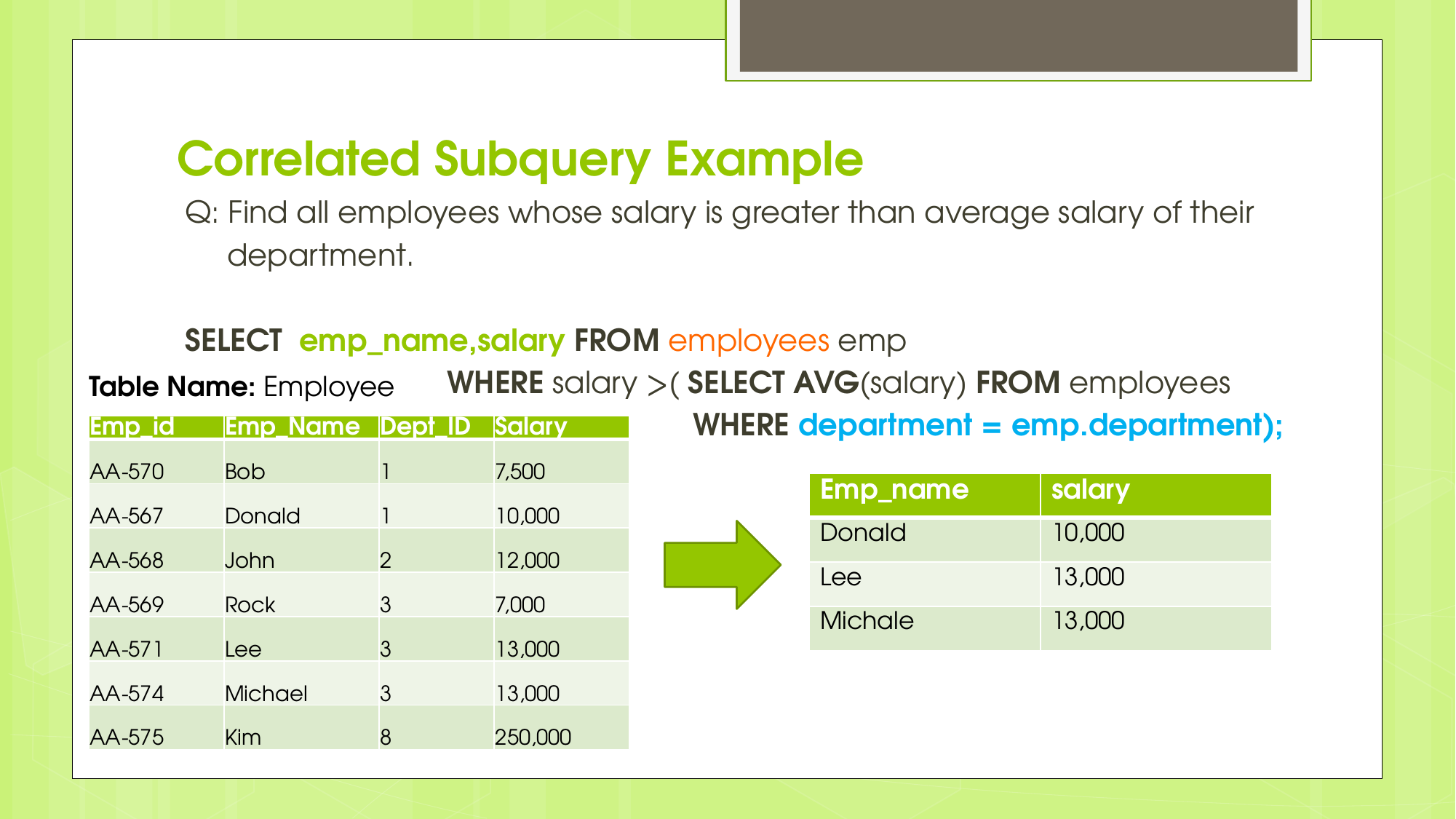

# Correlated Subquery Example
Q: Find all employees whose salary is greater than average salary of their
     department.

SELECT  emp_name,salary FROM employees emp
    WHERE salary >( SELECT AVG(salary) FROM employees
                                      WHERE department = emp.department);

Table Name: Employee
| Emp\_id | Emp\_Name | Dept\_ID | Salary |
| --- | --- | --- | --- |
| AA-570 | Bob | 1 | 7,500 |
| AA-567 | Donald | 1 | 10,000 |
| AA-568 | John | 2 | 12,000 |
| AA-569 | Rock | 3 | 7,000 |
| AA-571 | Lee | 3 | 13,000 |
| AA-574 | Michael | 3 | 13,000 |
| AA-575 | Kim | 8 | 250,000 |
| Emp\_name | salary |
| --- | --- |
| Donald | 10,000 |
| Lee | 13,000 |
| Michale | 13,000 |